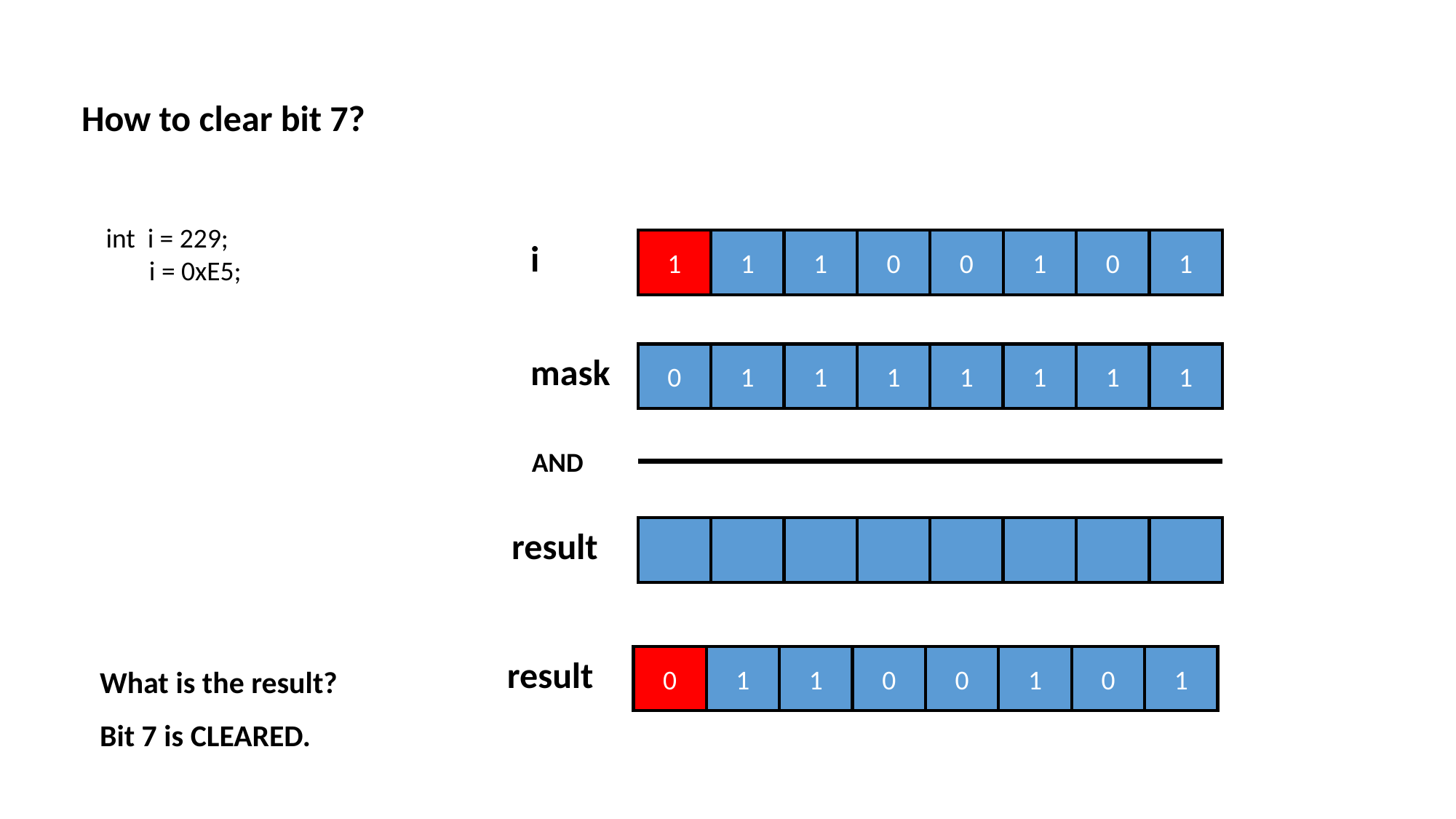

How to clear bit 7?
 int  i = 229;
        i = 0xE5;

i
1
1
1
0
0
1
0
1
3
0
7
6
mask
0
1
1
1
1
1
1
1
AND

result

result
0
1
1
0
0
1
0
1
What is the result?
Bit 7 is CLEARED.